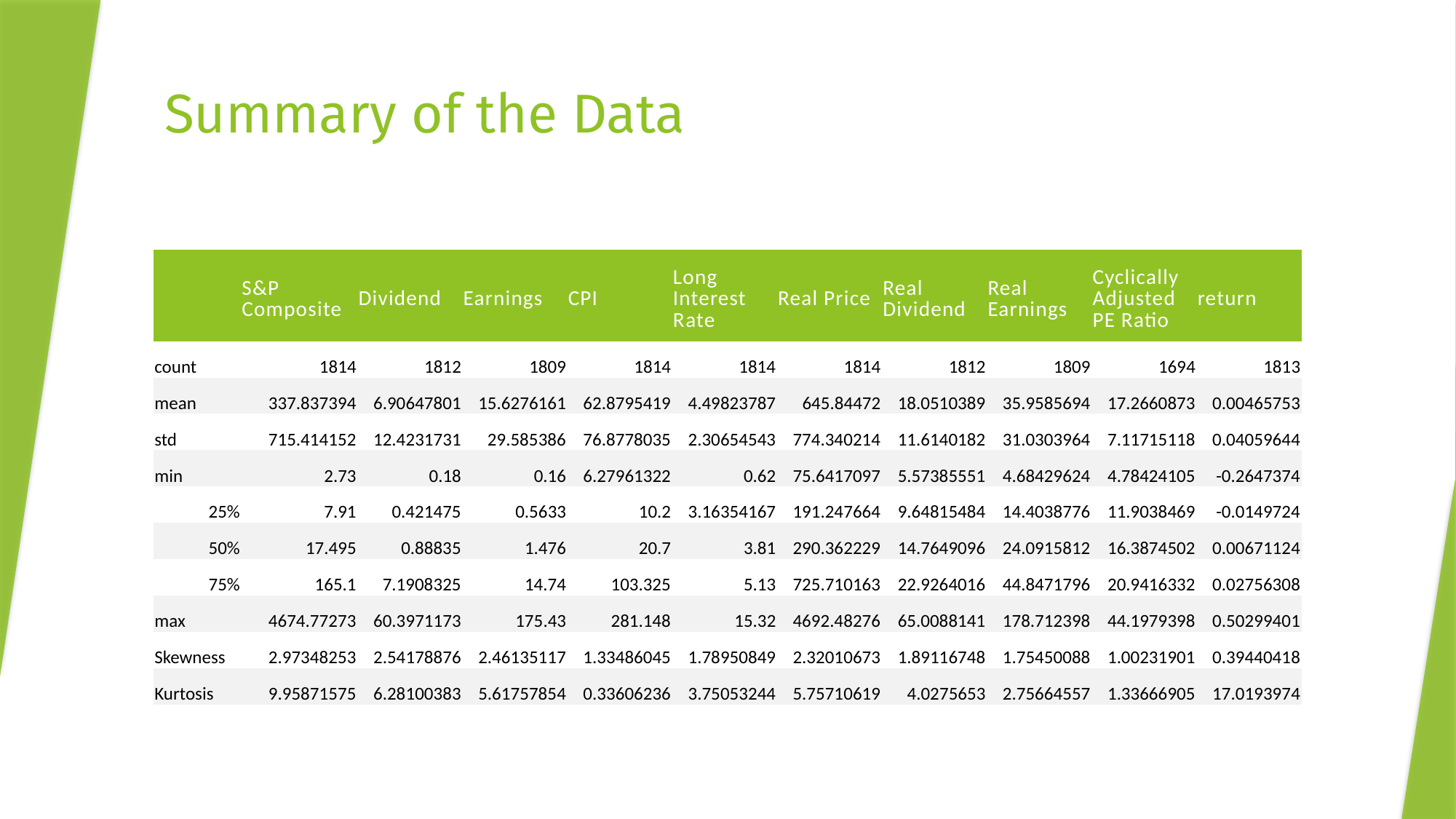

# Summary of the Data
| ﻿ | S&P Composite | Dividend | Earnings | CPI | Long Interest Rate | Real Price | Real Dividend | Real Earnings | Cyclically Adjusted PE Ratio | return |
| --- | --- | --- | --- | --- | --- | --- | --- | --- | --- | --- |
| count | 1814 | 1812 | 1809 | 1814 | 1814 | 1814 | 1812 | 1809 | 1694 | 1813 |
| mean | 337.837394 | 6.90647801 | 15.6276161 | 62.8795419 | 4.49823787 | 645.84472 | 18.0510389 | 35.9585694 | 17.2660873 | 0.00465753 |
| std | 715.414152 | 12.4231731 | 29.585386 | 76.8778035 | 2.30654543 | 774.340214 | 11.6140182 | 31.0303964 | 7.11715118 | 0.04059644 |
| min | 2.73 | 0.18 | 0.16 | 6.27961322 | 0.62 | 75.6417097 | 5.57385551 | 4.68429624 | 4.78424105 | -0.2647374 |
| 25% | 7.91 | 0.421475 | 0.5633 | 10.2 | 3.16354167 | 191.247664 | 9.64815484 | 14.4038776 | 11.9038469 | -0.0149724 |
| 50% | 17.495 | 0.88835 | 1.476 | 20.7 | 3.81 | 290.362229 | 14.7649096 | 24.0915812 | 16.3874502 | 0.00671124 |
| 75% | 165.1 | 7.1908325 | 14.74 | 103.325 | 5.13 | 725.710163 | 22.9264016 | 44.8471796 | 20.9416332 | 0.02756308 |
| max | 4674.77273 | 60.3971173 | 175.43 | 281.148 | 15.32 | 4692.48276 | 65.0088141 | 178.712398 | 44.1979398 | 0.50299401 |
| Skewness | 2.97348253 | 2.54178876 | 2.46135117 | 1.33486045 | 1.78950849 | 2.32010673 | 1.89116748 | 1.75450088 | 1.00231901 | 0.39440418 |
| Kurtosis | 9.95871575 | 6.28100383 | 5.61757854 | 0.33606236 | 3.75053244 | 5.75710619 | 4.0275653 | 2.75664557 | 1.33666905 | 17.0193974 |